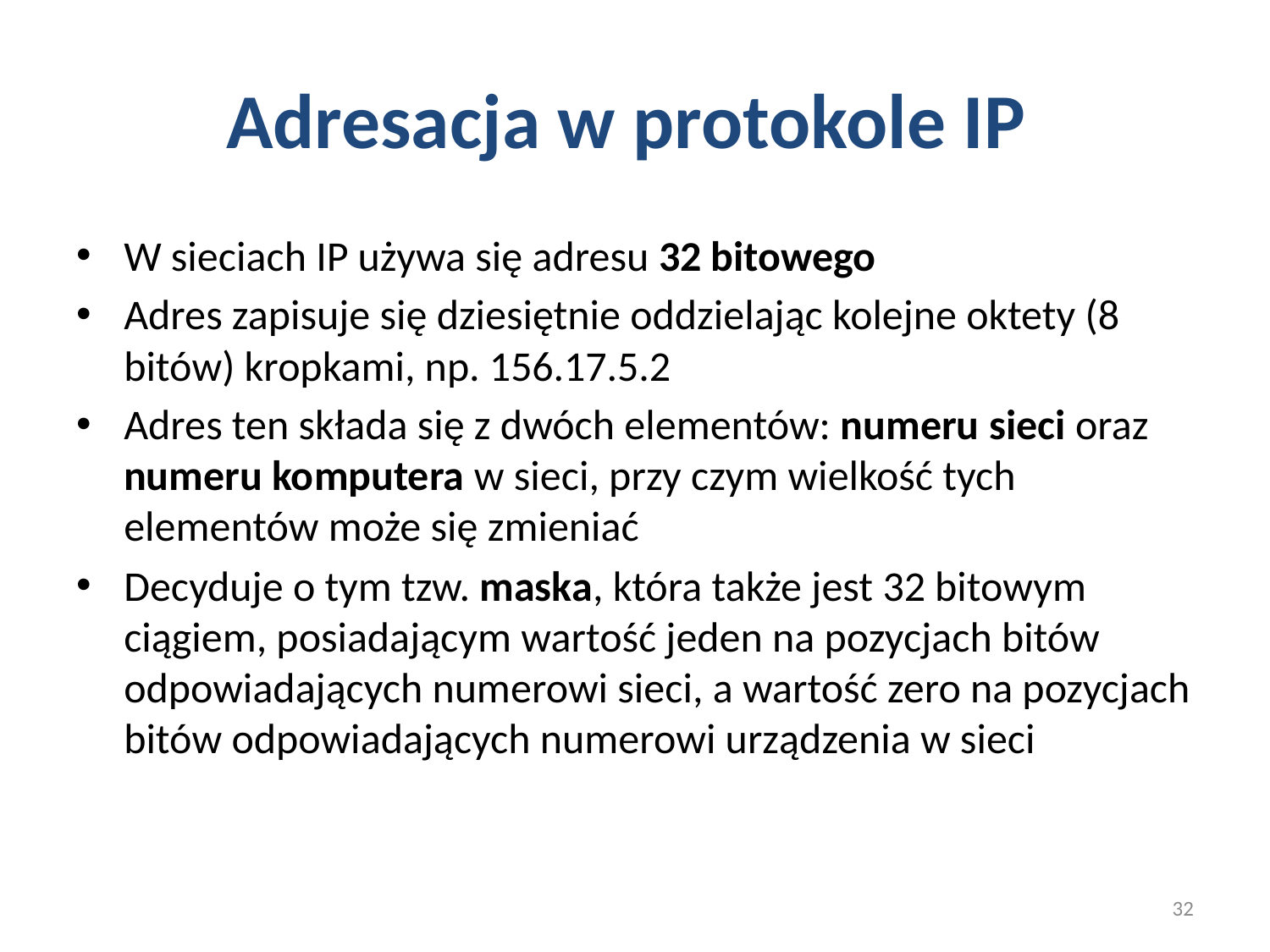

# Adresacja w protokole IP
W sieciach IP używa się adresu 32 bitowego
Adres zapisuje się dziesiętnie oddzielając kolejne oktety (8 bitów) kropkami, np. 156.17.5.2
Adres ten składa się z dwóch elementów: numeru sieci oraz numeru komputera w sieci, przy czym wielkość tych elementów może się zmieniać
Decyduje o tym tzw. maska, która także jest 32 bitowym ciągiem, posiadającym wartość jeden na pozycjach bitów odpowiadających numerowi sieci, a wartość zero na pozycjach bitów odpowiadających numerowi urządzenia w sieci
32